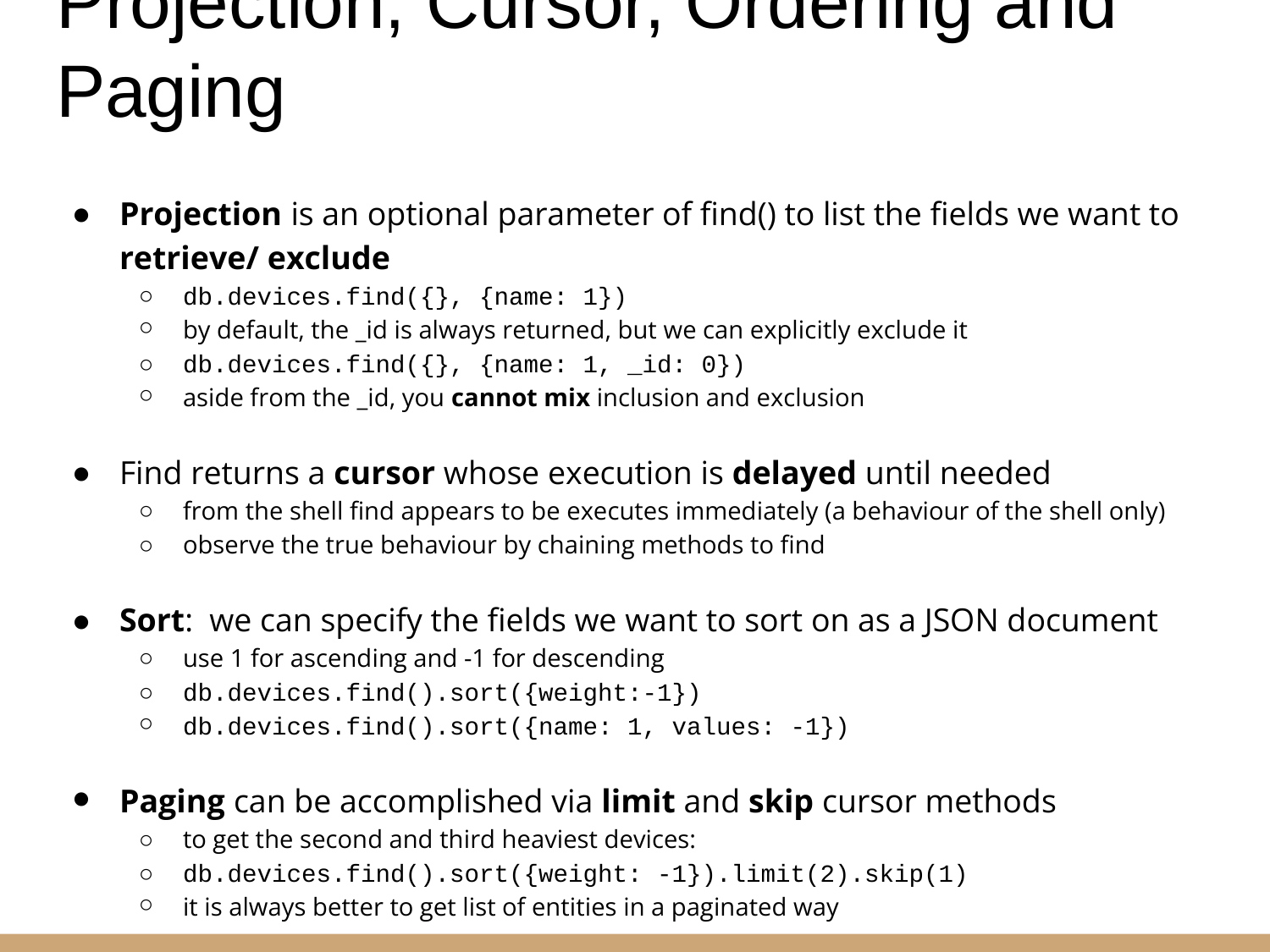

# Projection, Cursor, Ordering and Paging
Projection is an optional parameter of find() to list the fields we want to retrieve/ exclude
db.devices.find({}, {name: 1})
by default, the _id is always returned, but we can explicitly exclude it
db.devices.find({}, {name: 1, _id: 0})
aside from the _id, you cannot mix inclusion and exclusion

Find returns a cursor whose execution is delayed until needed
from the shell find appears to be executes immediately (a behaviour of the shell only)
observe the true behaviour by chaining methods to find

Sort:  we can specify the fields we want to sort on as a JSON document
use 1 for ascending and -1 for descending
db.devices.find().sort({weight:-1})
db.devices.find().sort({name: 1, values: -1})

Paging can be accomplished via limit and skip cursor methods
to get the second and third heaviest devices:
db.devices.find().sort({weight: -1}).limit(2).skip(1)
it is always better to get list of entities in a paginated way